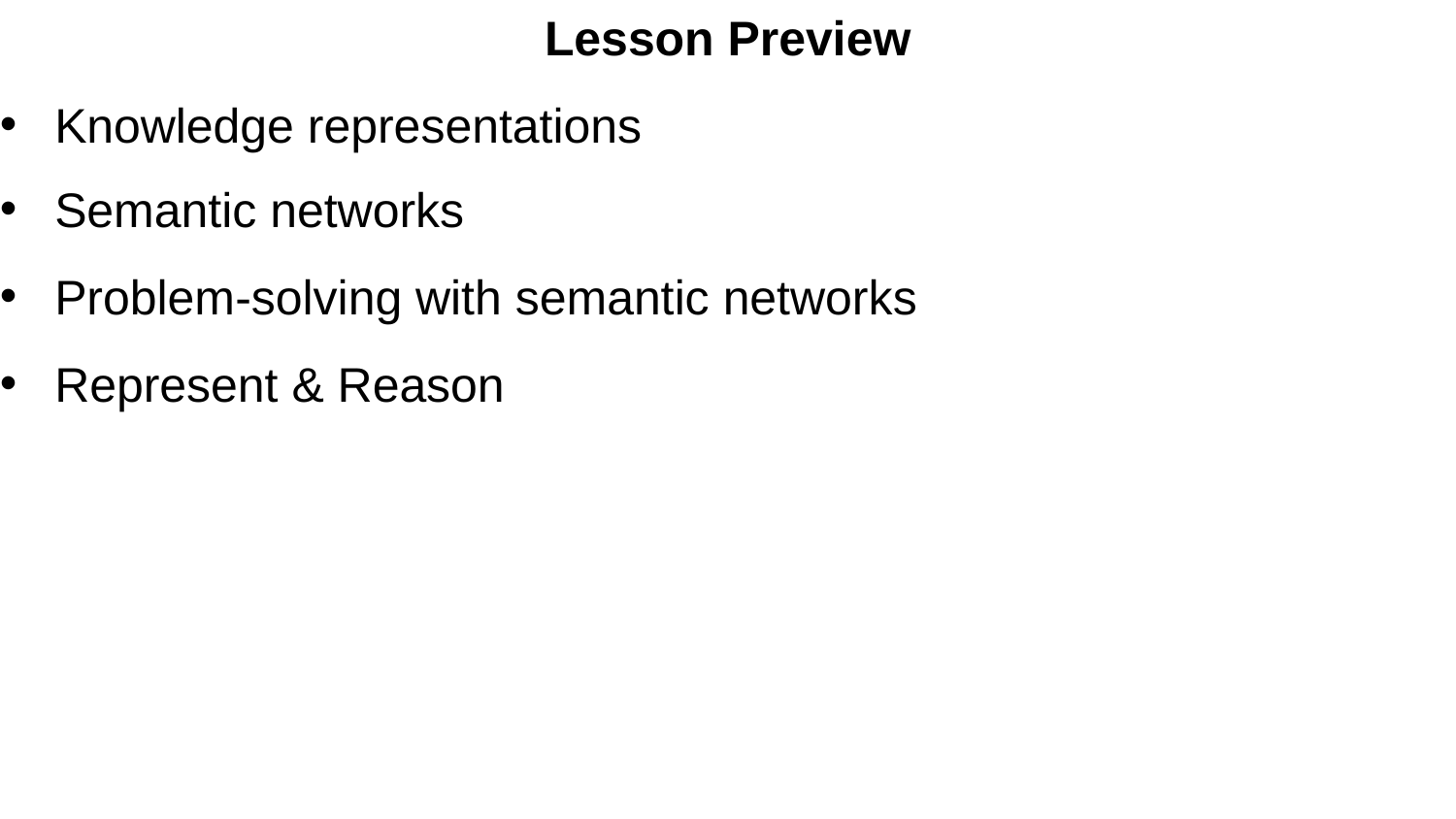

Lesson Preview

Knowledge representations
Semantic networks
Problem-solving with semantic networks
Represent & Reason